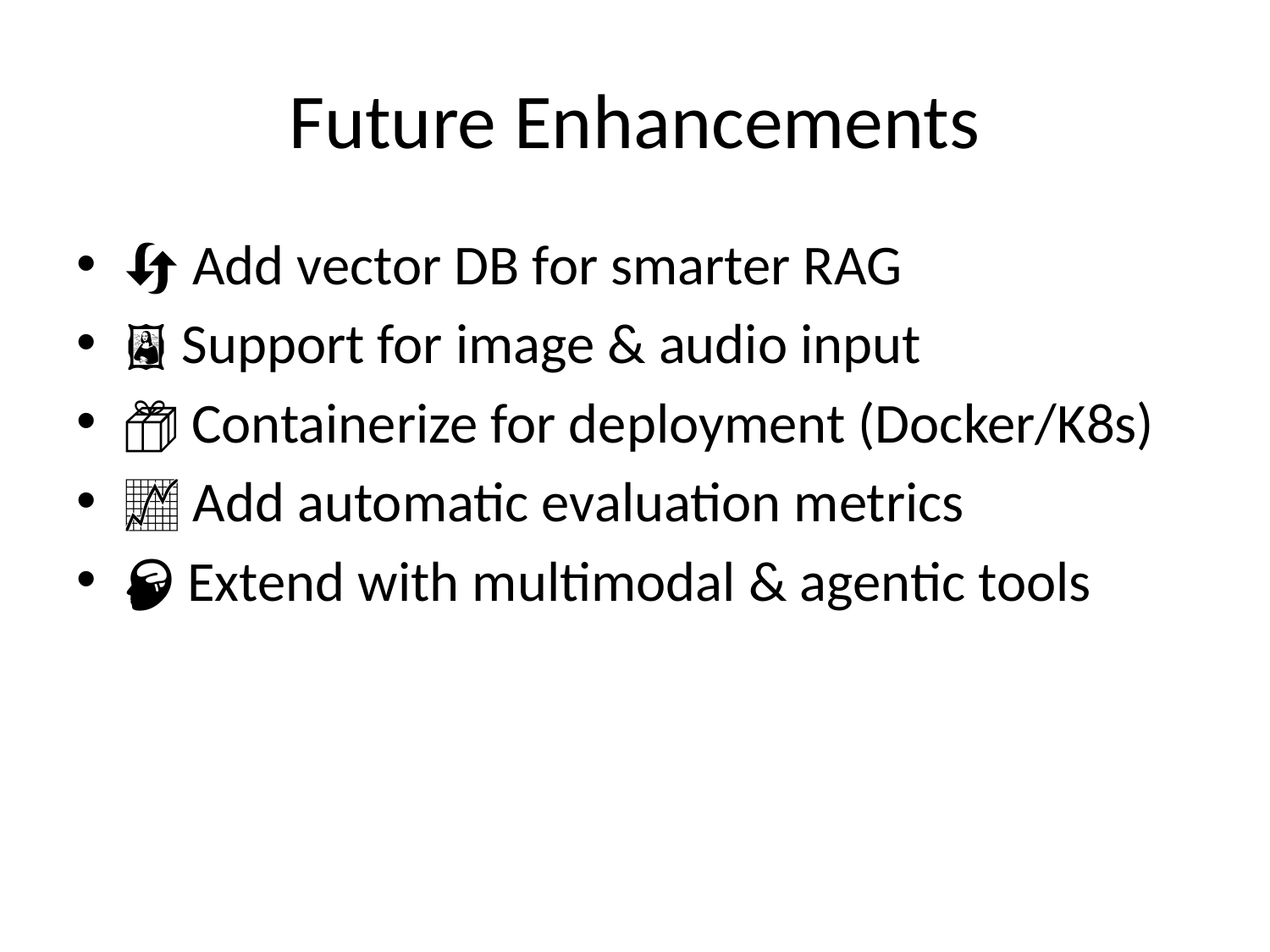

# Future Enhancements
🔄 Add vector DB for smarter RAG
🖼️ Support for image & audio input
📦 Containerize for deployment (Docker/K8s)
📈 Add automatic evaluation metrics
🧠 Extend with multimodal & agentic tools